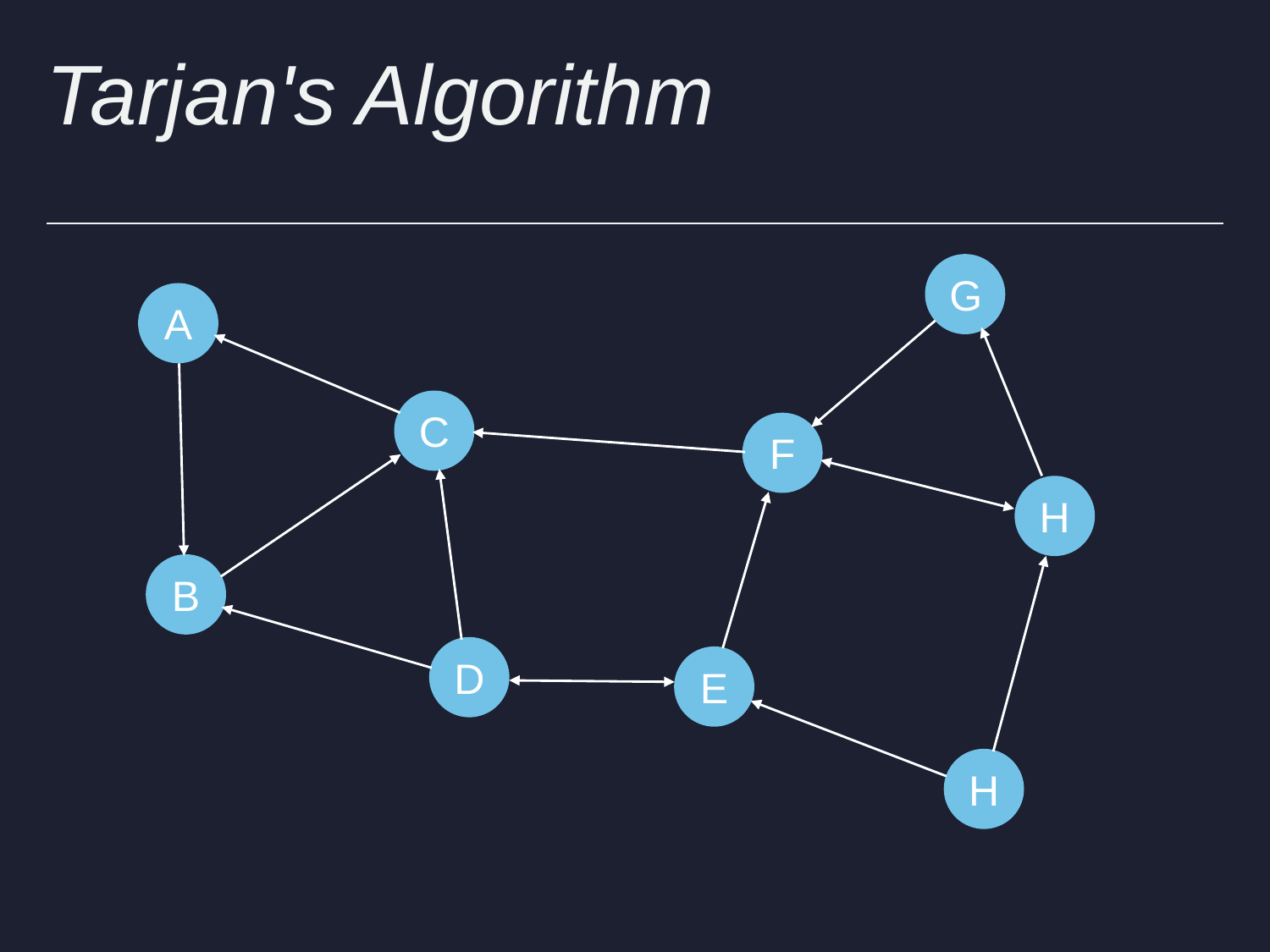

# Tarjan's Algorithm

G
A
C
F
H
B
D
E
H